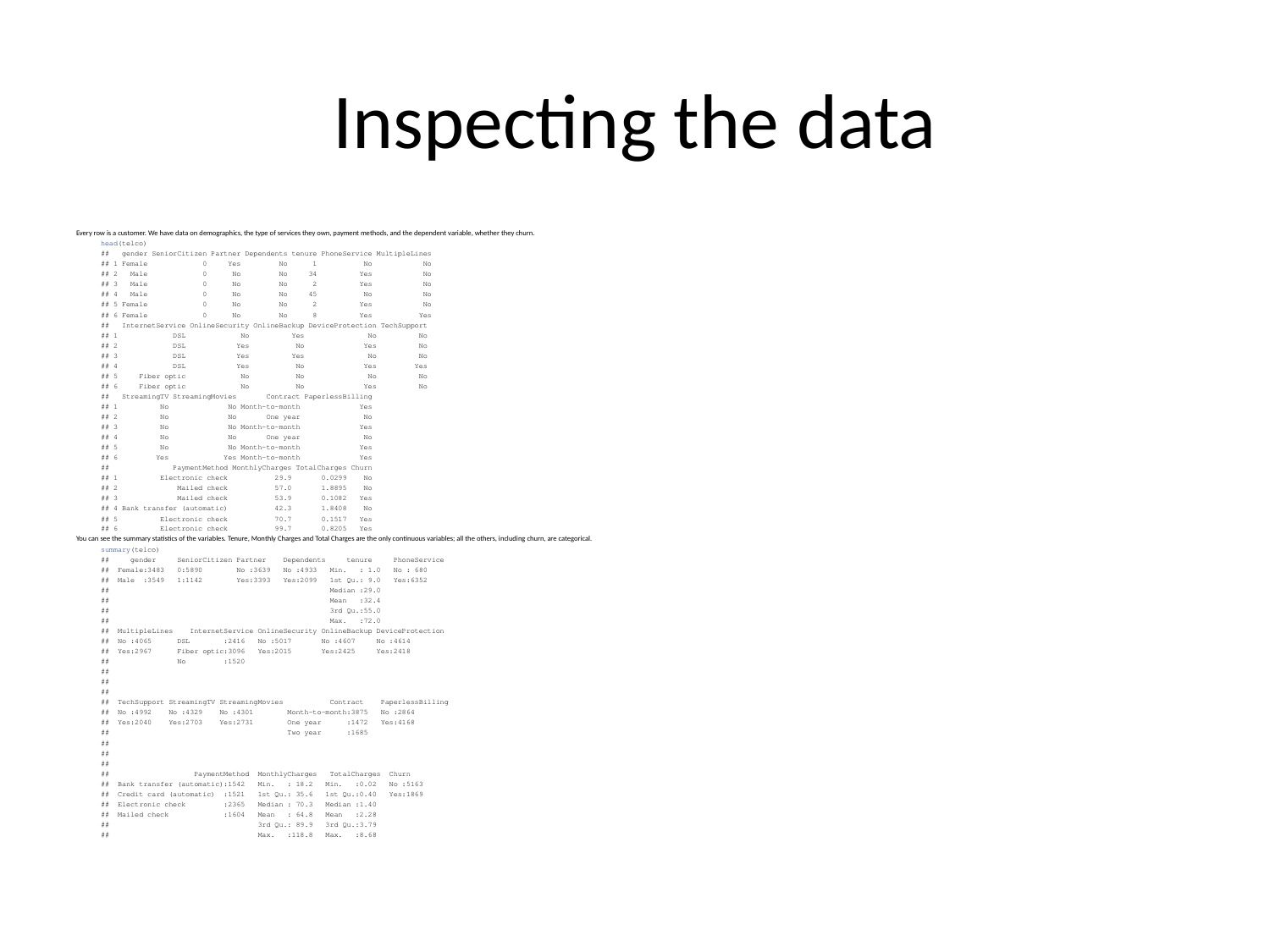

# Inspecting the data
Every row is a customer. We have data on demographics, the type of services they own, payment methods, and the dependent variable, whether they churn.
head(telco)
##   gender SeniorCitizen Partner Dependents tenure PhoneService MultipleLines
## 1 Female             0     Yes         No      1           No            No
## 2   Male             0      No         No     34          Yes            No
## 3   Male             0      No         No      2          Yes            No
## 4   Male             0      No         No     45           No            No
## 5 Female             0      No         No      2          Yes            No
## 6 Female             0      No         No      8          Yes           Yes
##   InternetService OnlineSecurity OnlineBackup DeviceProtection TechSupport
## 1             DSL             No          Yes               No          No
## 2             DSL            Yes           No              Yes          No
## 3             DSL            Yes          Yes               No          No
## 4             DSL            Yes           No              Yes         Yes
## 5     Fiber optic             No           No               No          No
## 6     Fiber optic             No           No              Yes          No
##   StreamingTV StreamingMovies       Contract PaperlessBilling
## 1          No              No Month-to-month              Yes
## 2          No              No       One year               No
## 3          No              No Month-to-month              Yes
## 4          No              No       One year               No
## 5          No              No Month-to-month              Yes
## 6         Yes             Yes Month-to-month              Yes
##               PaymentMethod MonthlyCharges TotalCharges Churn
## 1          Electronic check           29.9       0.0299    No
## 2              Mailed check           57.0       1.8895    No
## 3              Mailed check           53.9       0.1082   Yes
## 4 Bank transfer (automatic)           42.3       1.8408    No
## 5          Electronic check           70.7       0.1517   Yes
## 6          Electronic check           99.7       0.8205   Yes
You can see the summary statistics of the variables. Tenure, Monthly Charges and Total Charges are the only continuous variables; all the others, including churn, are categorical.
summary(telco)
##     gender     SeniorCitizen Partner    Dependents     tenure     PhoneService
##  Female:3483   0:5890        No :3639   No :4933   Min.   : 1.0   No : 680
##  Male  :3549   1:1142        Yes:3393   Yes:2099   1st Qu.: 9.0   Yes:6352
##                                                    Median :29.0
##                                                    Mean   :32.4
##                                                    3rd Qu.:55.0
##                                                    Max.   :72.0
##  MultipleLines    InternetService OnlineSecurity OnlineBackup DeviceProtection
##  No :4065      DSL        :2416   No :5017       No :4607     No :4614
##  Yes:2967      Fiber optic:3096   Yes:2015       Yes:2425     Yes:2418
##                No         :1520
##
##
##
##  TechSupport StreamingTV StreamingMovies           Contract    PaperlessBilling
##  No :4992    No :4329    No :4301        Month-to-month:3875   No :2864
##  Yes:2040    Yes:2703    Yes:2731        One year      :1472   Yes:4168
##                                          Two year      :1685
##
##
##
##                    PaymentMethod  MonthlyCharges   TotalCharges  Churn
##  Bank transfer (automatic):1542   Min.   : 18.2   Min.   :0.02   No :5163
##  Credit card (automatic)  :1521   1st Qu.: 35.6   1st Qu.:0.40   Yes:1869
##  Electronic check         :2365   Median : 70.3   Median :1.40
##  Mailed check             :1604   Mean   : 64.8   Mean   :2.28
##                                   3rd Qu.: 89.9   3rd Qu.:3.79
##                                   Max.   :118.8   Max.   :8.68